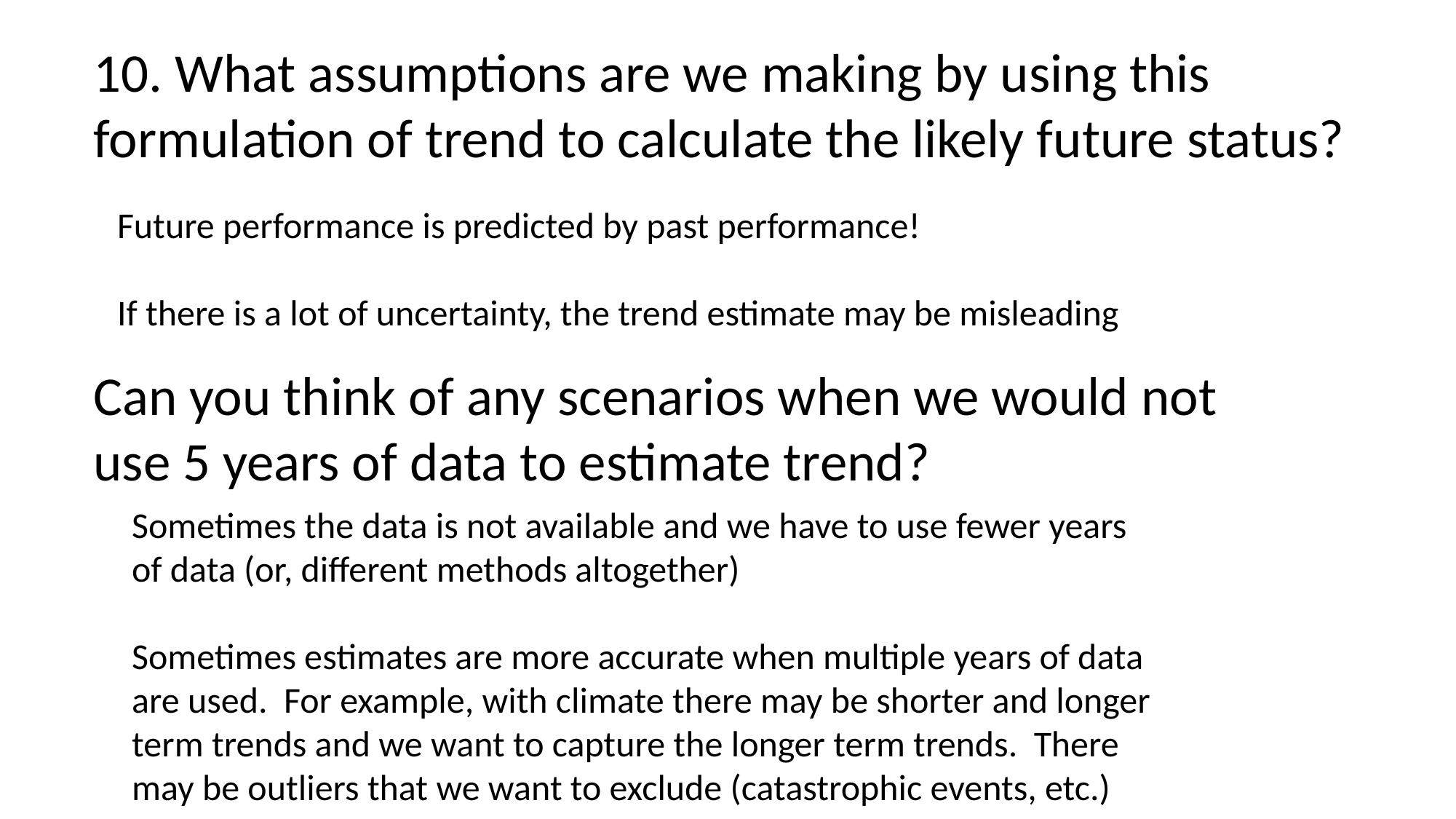

10. What assumptions are we making by using this formulation of trend to calculate the likely future status?
Future performance is predicted by past performance!

If there is a lot of uncertainty, the trend estimate may be misleading
Can you think of any scenarios when we would not use 5 years of data to estimate trend?
Sometimes the data is not available and we have to use fewer years of data (or, different methods altogether)

Sometimes estimates are more accurate when multiple years of data are used.  For example, with climate there may be shorter and longer term trends and we want to capture the longer term trends.  There may be outliers that we want to exclude (catastrophic events, etc.)